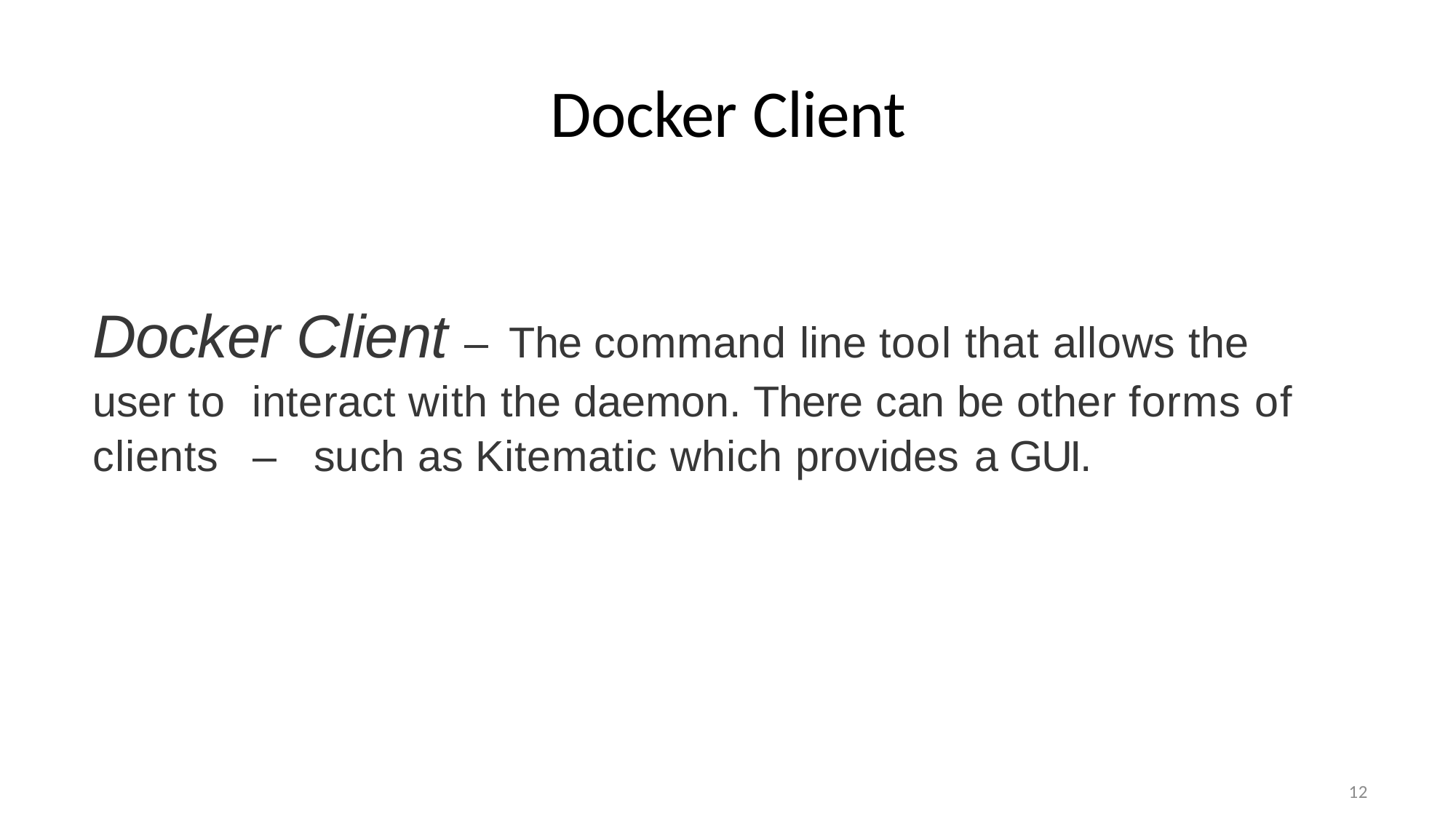

Docker Client
Docker Client – The command line tool that allows the user to  interact with the daemon. There can be other forms of clients   –  such as Kitematic which provides  a GUI.
12